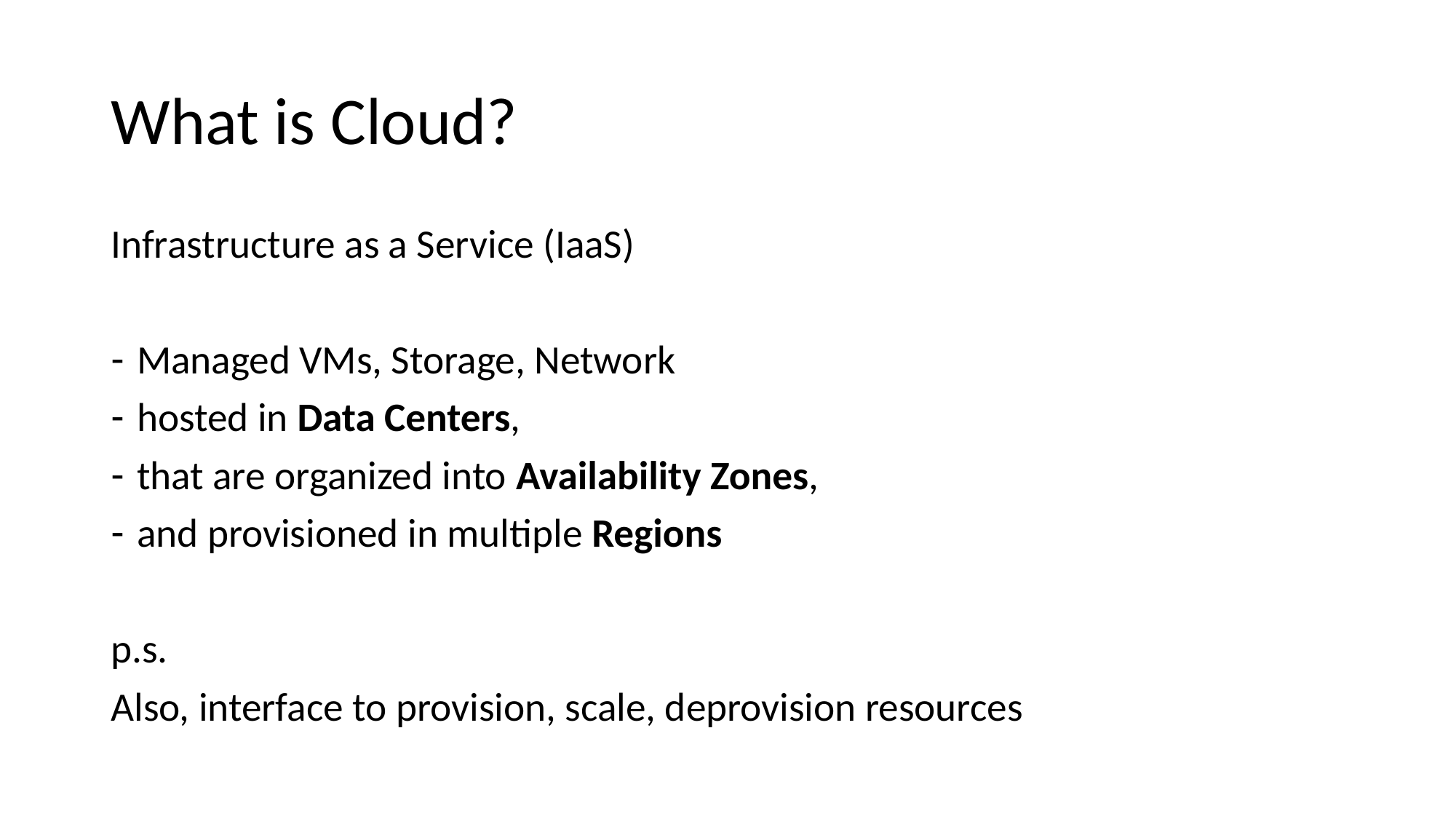

# What is Cloud?
Infrastructure as a Service (IaaS)

Managed VMs, Storage, Network
hosted in Data Centers,
that are organized into Availability Zones,
and provisioned in multiple Regions

p.s.
Also, interface to provision, scale, deprovision resources